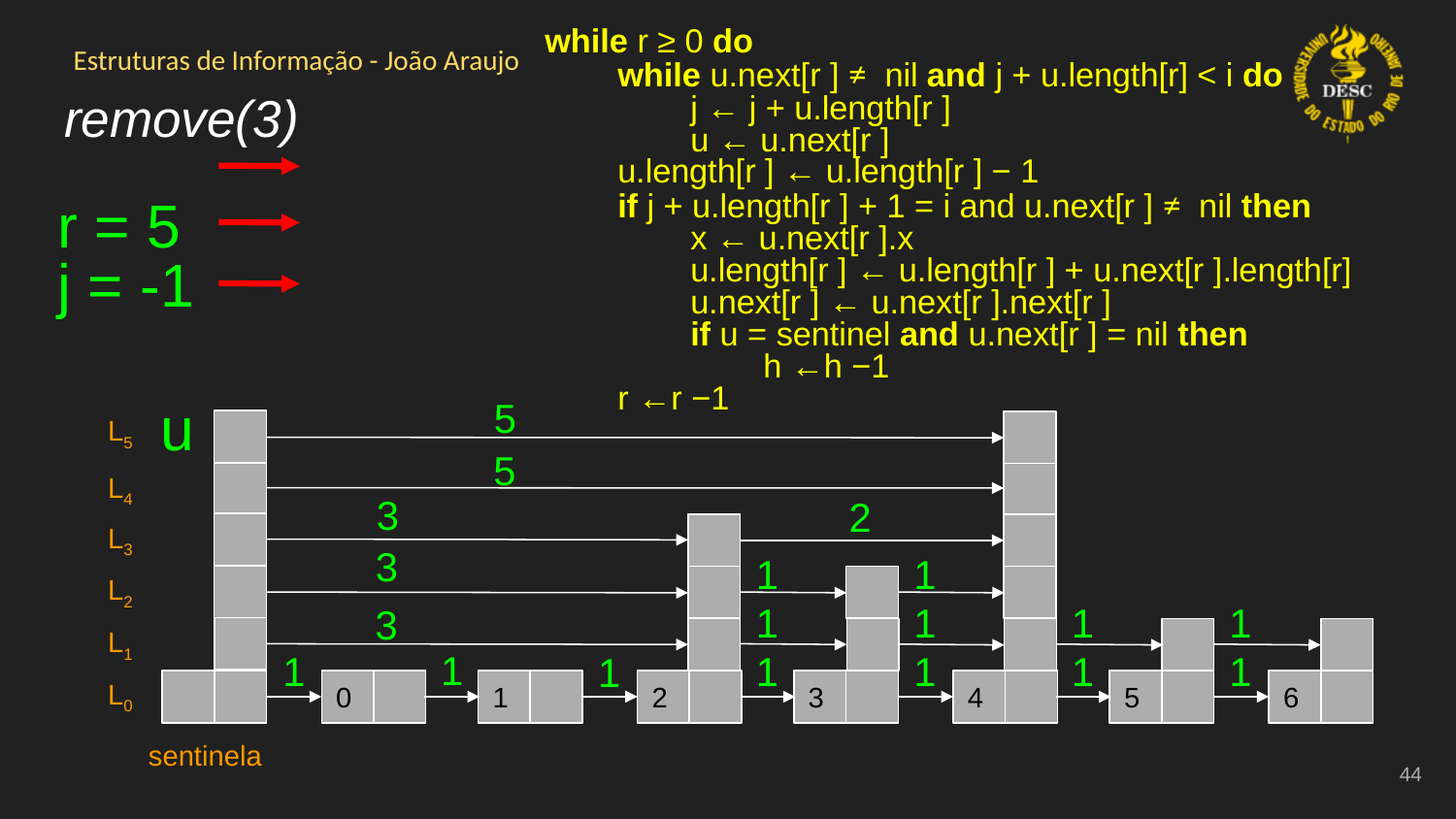

while r ≥ 0 do
while u.next[r ] ≠  nil and j + u.length[r] < i do
j ← j + u.length[r ]
u ← u.next[r ]
u.length[r ] ← u.length[r ] − 1
if j + u.length[r ] + 1 = i and u.next[r ] ≠  nil then
x ← u.next[r ].x
u.length[r ] ← u.length[r ] + u.next[r ].length[r]
u.next[r ] ← u.next[r ].next[r ]
if u = sentinel and u.next[r ] = nil then
h ←h −1
r ←r −1
# remove(3)
r = 5
j = -1
u
5
L5

5
L4

3
2
L3

3
1
1
L2

1
1
1
1
3
L1

1
1
1
1
1
1
1
L0

0

1

2

3

4

5

6

sentinela
44